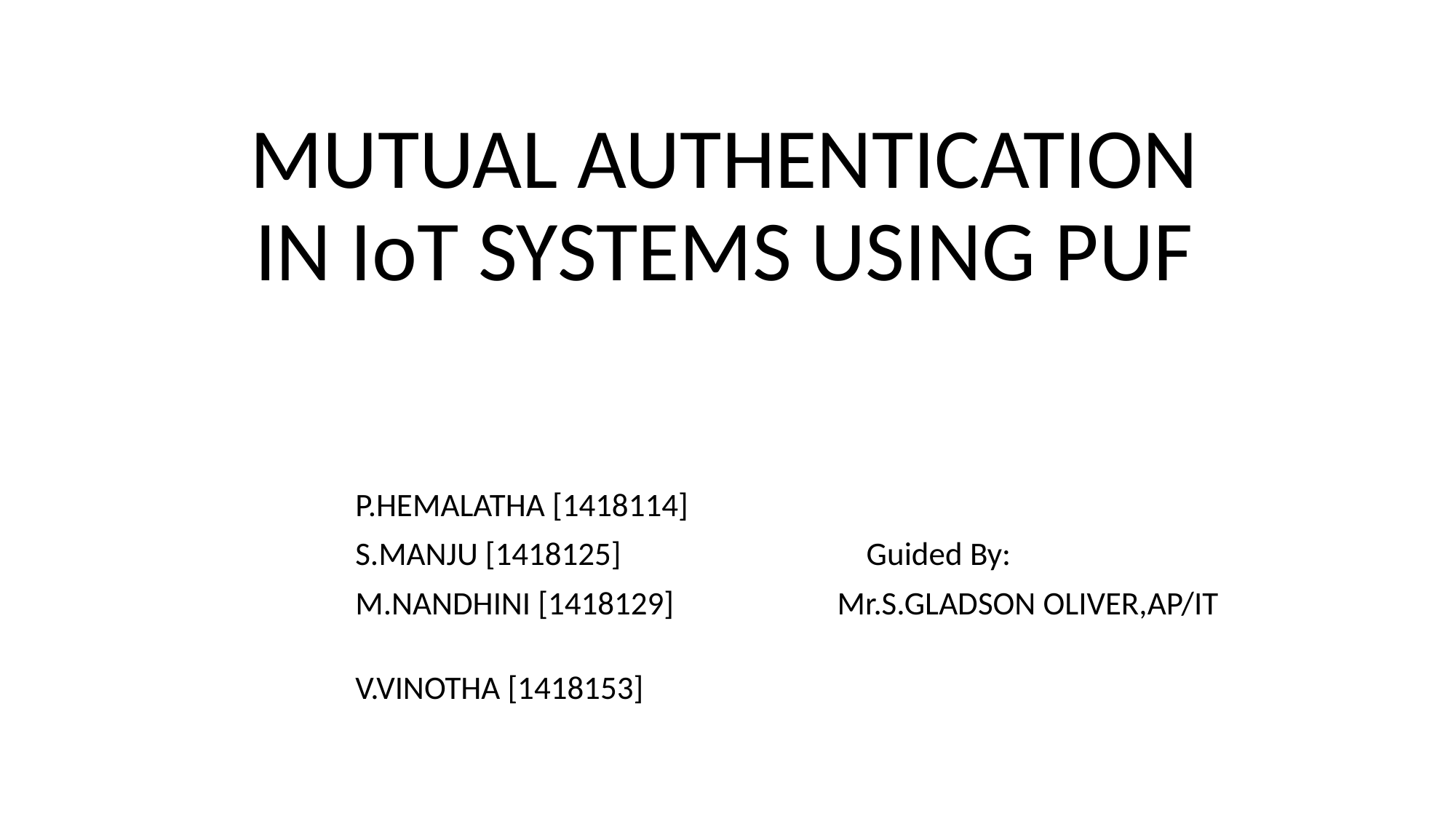

# MUTUAL AUTHENTICATION IN IoT SYSTEMS USING PUF
P.HEMALATHA [1418114]
S.MANJU [1418125]                                 Guided By:
M.NANDHINI [1418129]                      Mr.S.GLADSON OLIVER,AP/IT
V.VINOTHA [1418153]